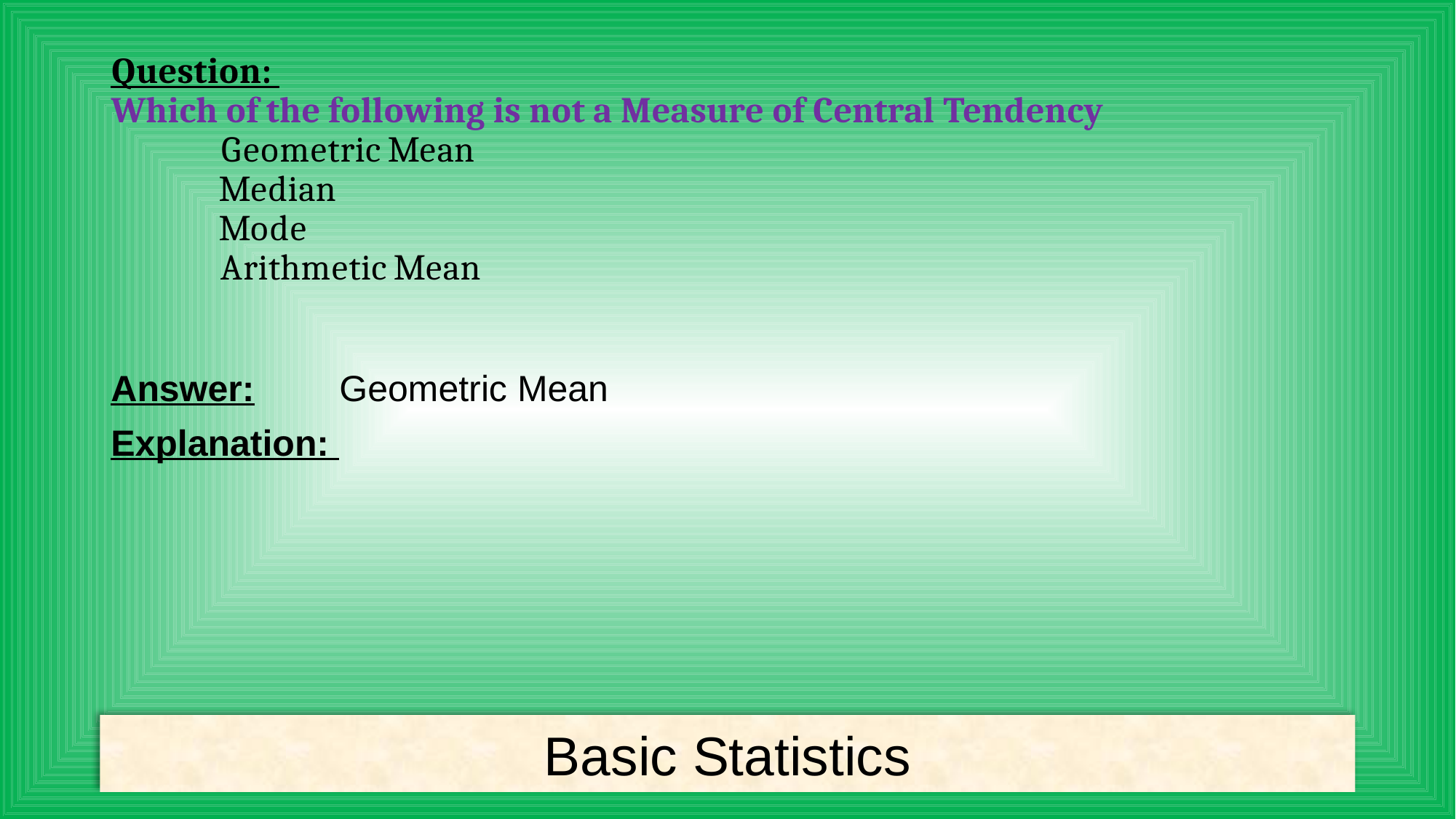

# Question: Which of the following is not a Measure of Central Tendency Geometric Mean Median Mode Arithmetic Mean
Answer:	 Geometric Mean
Explanation:

Basic Statistics